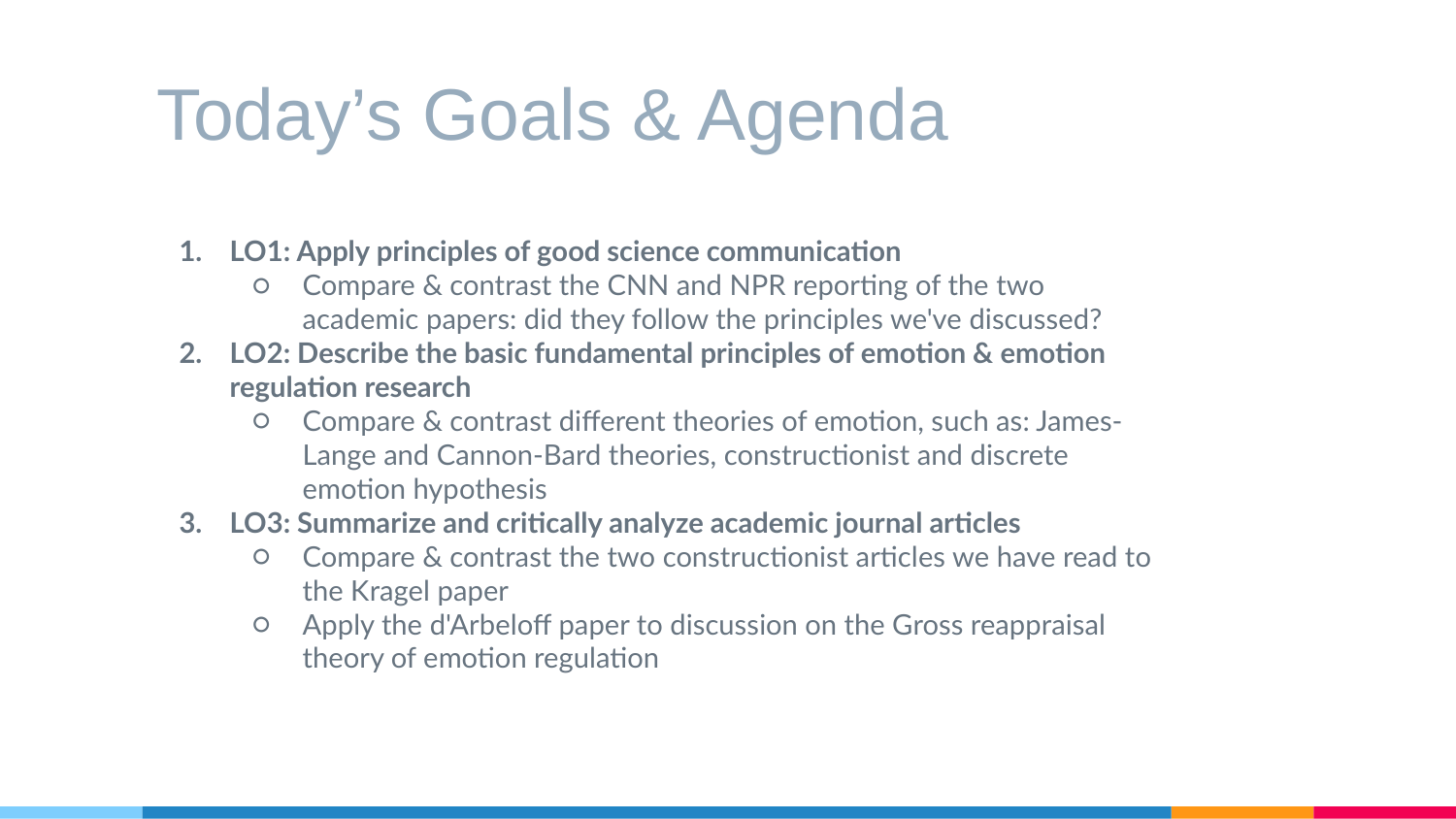

# Today’s Goals & Agenda
LO1: Apply principles of good science communication
Compare & contrast the CNN and NPR reporting of the two academic papers: did they follow the principles we've discussed?
LO2: Describe the basic fundamental principles of emotion & emotion regulation research
Compare & contrast different theories of emotion, such as: James-Lange and Cannon-Bard theories, constructionist and discrete emotion hypothesis
LO3: Summarize and critically analyze academic journal articles
Compare & contrast the two constructionist articles we have read to the Kragel paper
Apply the d'Arbeloff paper to discussion on the Gross reappraisal theory of emotion regulation